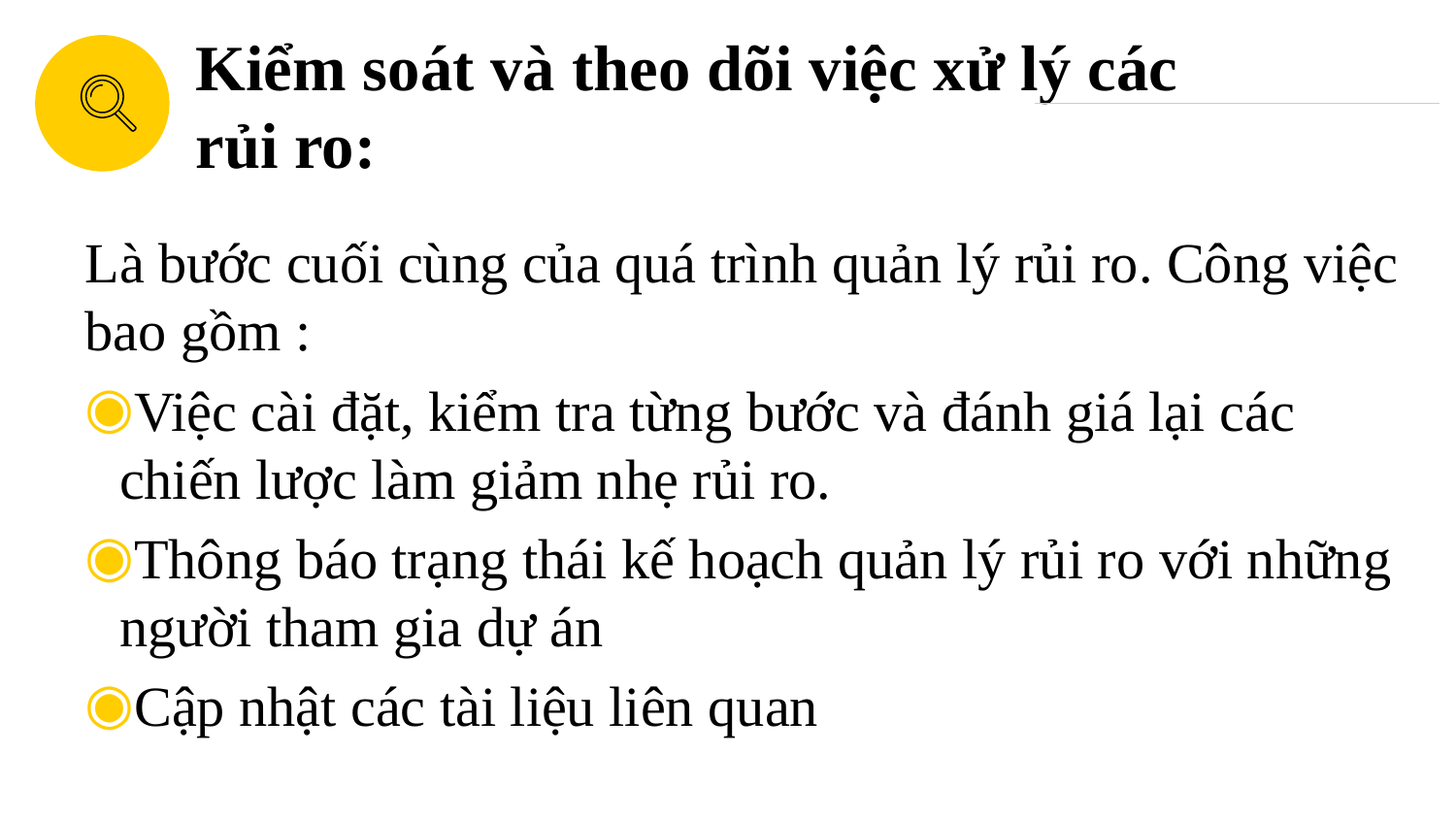

Kiểm soát và theo dõi việc xử lý các rủi ro:

Là bước cuối cùng của quá trình quản lý rủi ro. Công việc bao gồm :
Việc cài đặt, kiểm tra từng bước và đánh giá lại các chiến lược làm giảm nhẹ rủi ro.
Thông báo trạng thái kế hoạch quản lý rủi ro với những người tham gia dự án
Cập nhật các tài liệu liên quan